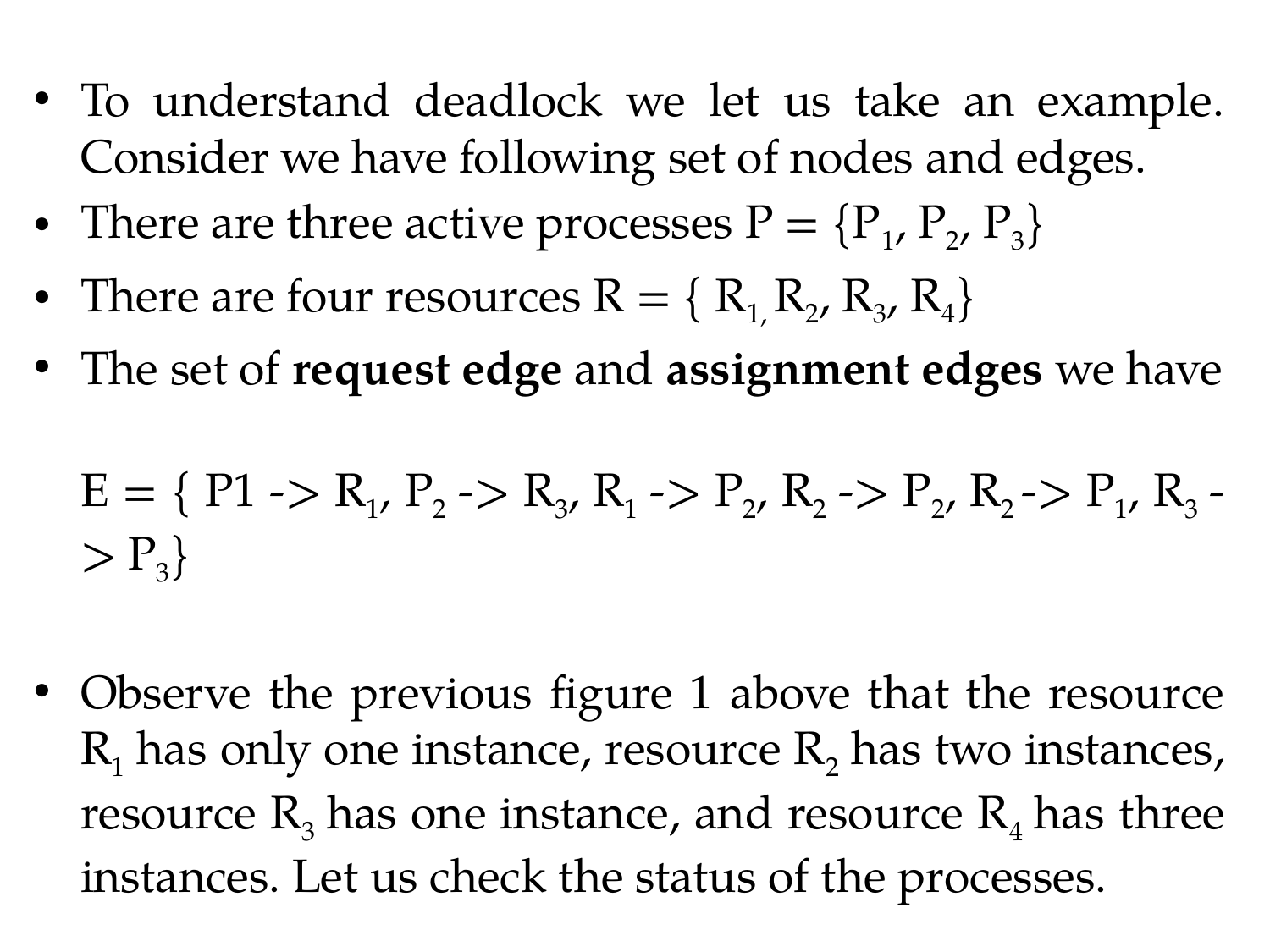

To understand deadlock we let us take an example. Consider we have following set of nodes and edges.
There are three active processes P = {P1, P2, P3}
There are four resources R = { R1, R2, R3, R4}
The set of request edge and assignment edges we have
E = { P1 -> R1, P2 -> R3, R1 -> P2, R2 -> P2, R2 -> P1, R3 -> P3}

Observe the previous figure 1 above that the resource R1 has only one instance, resource R2 has two instances, resource R3 has one instance, and resource R4 has three instances. Let us check the status of the processes.